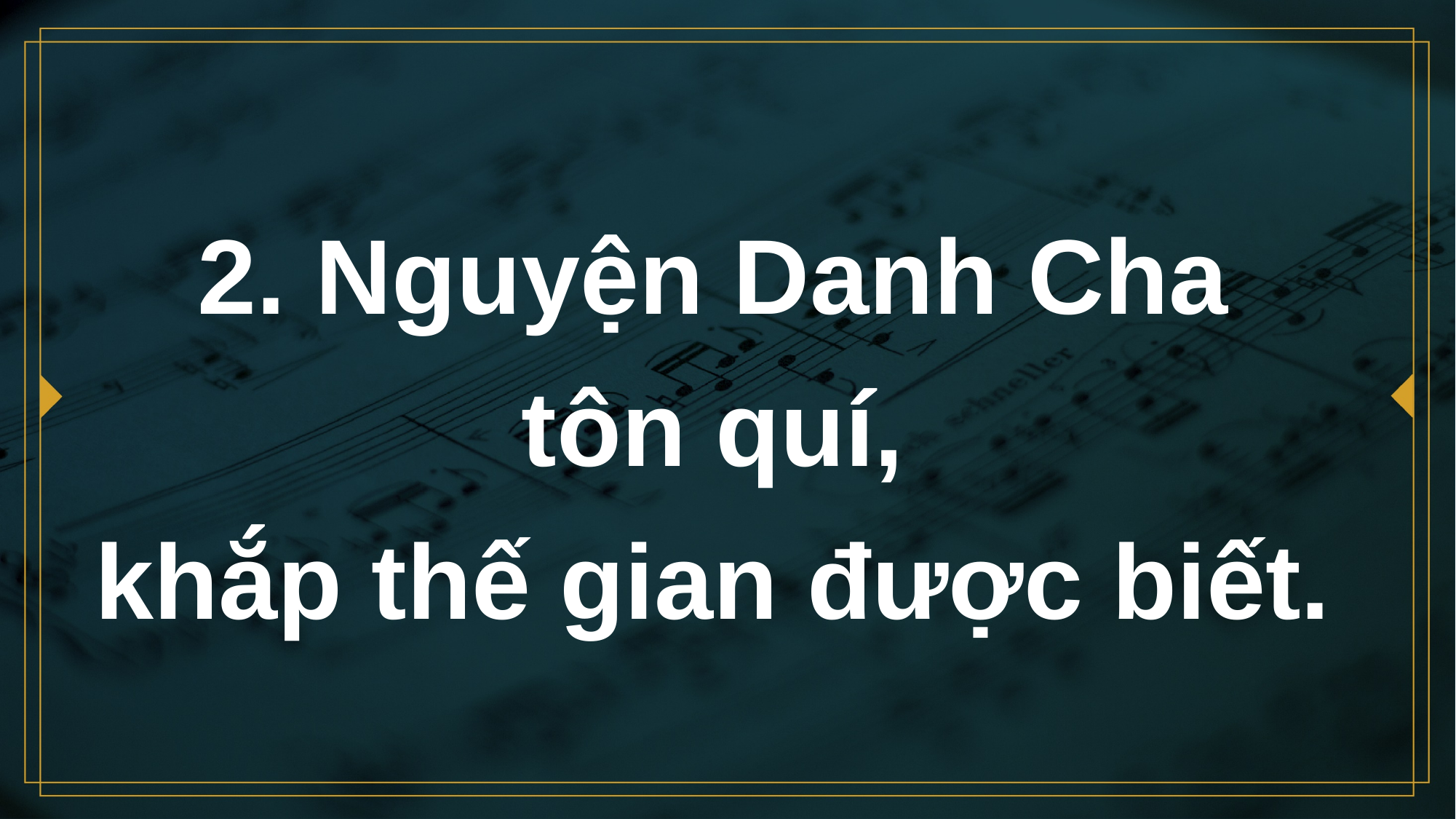

# 2. Nguyện Danh Cha tôn quí, khắp thế gian được biết.